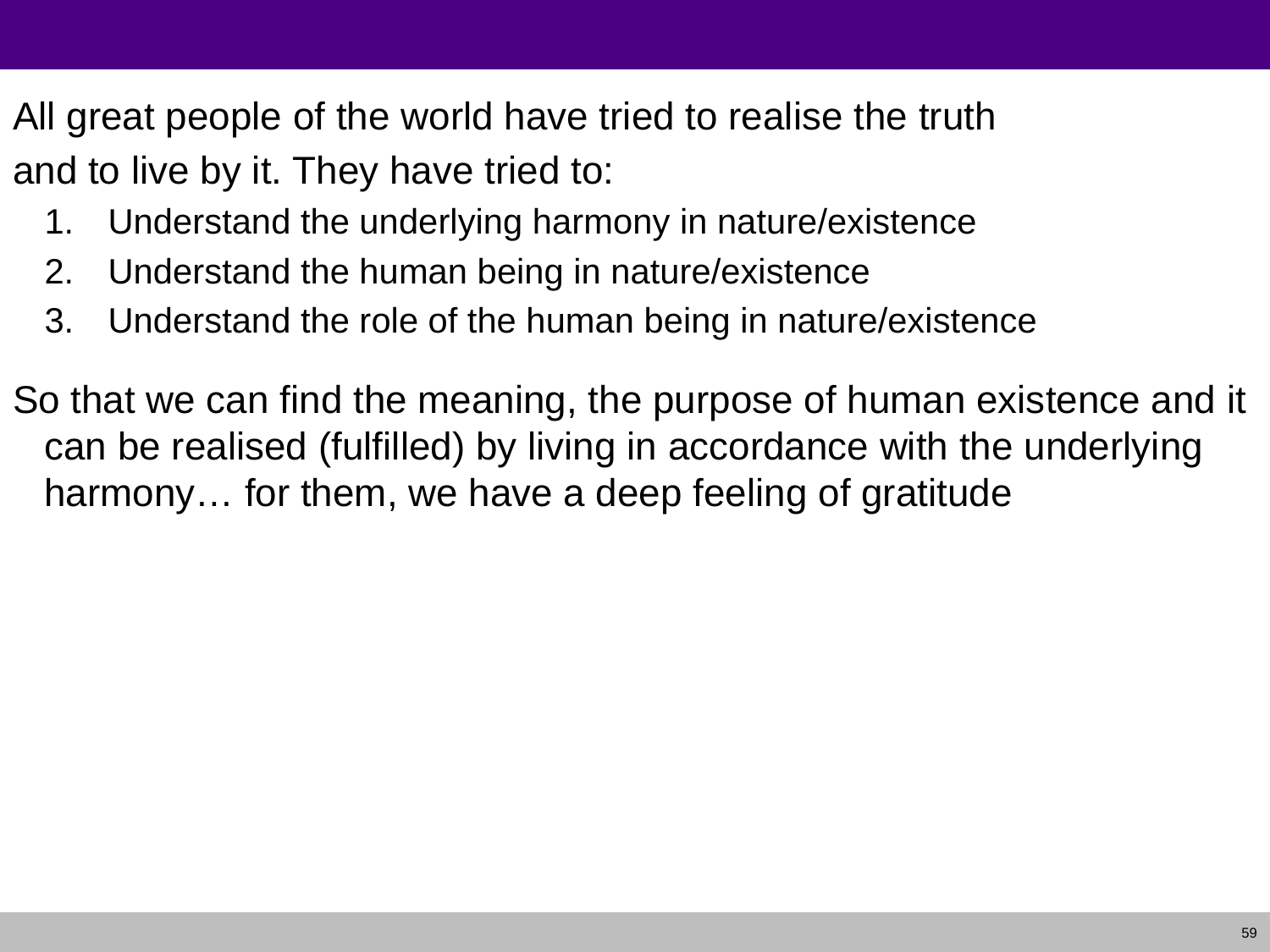

#
All great people of the world have tried to realise the truth
and to live by it. They have tried to:
Understand the underlying harmony in nature/existence
Understand the human being in nature/existence
Understand the role of the human being in nature/existence

So that we can find the meaning, the purpose of human existence and it can be realised (fulfilled) by living in accordance with the underlying harmony… for them, we have a deep feeling of gratitude